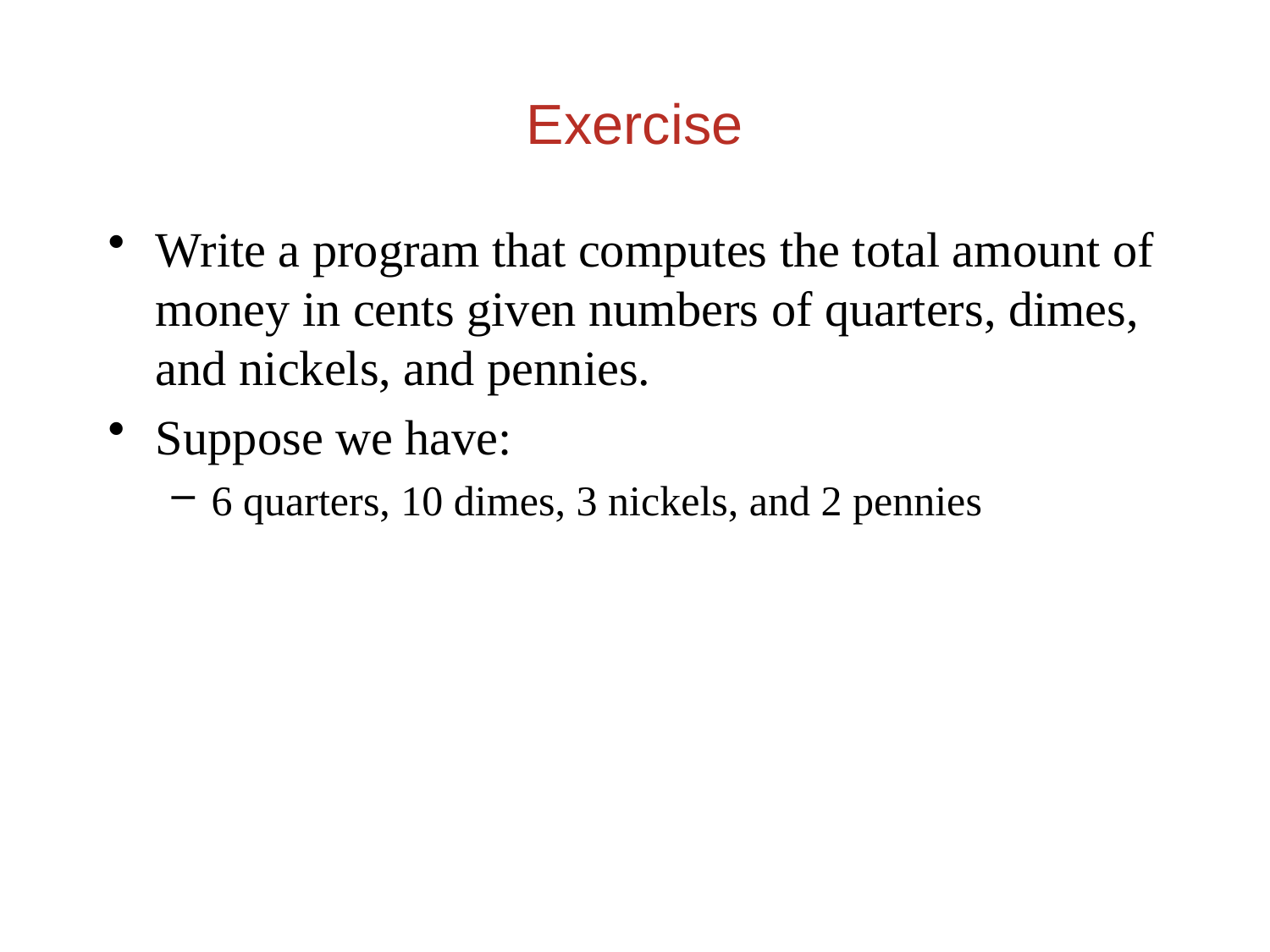

Write a program that computes the total amount of money in cents given numbers of quarters, dimes, and nickels, and pennies.
Suppose we have:
6 quarters, 10 dimes, 3 nickels, and 2 pennies
Exercise